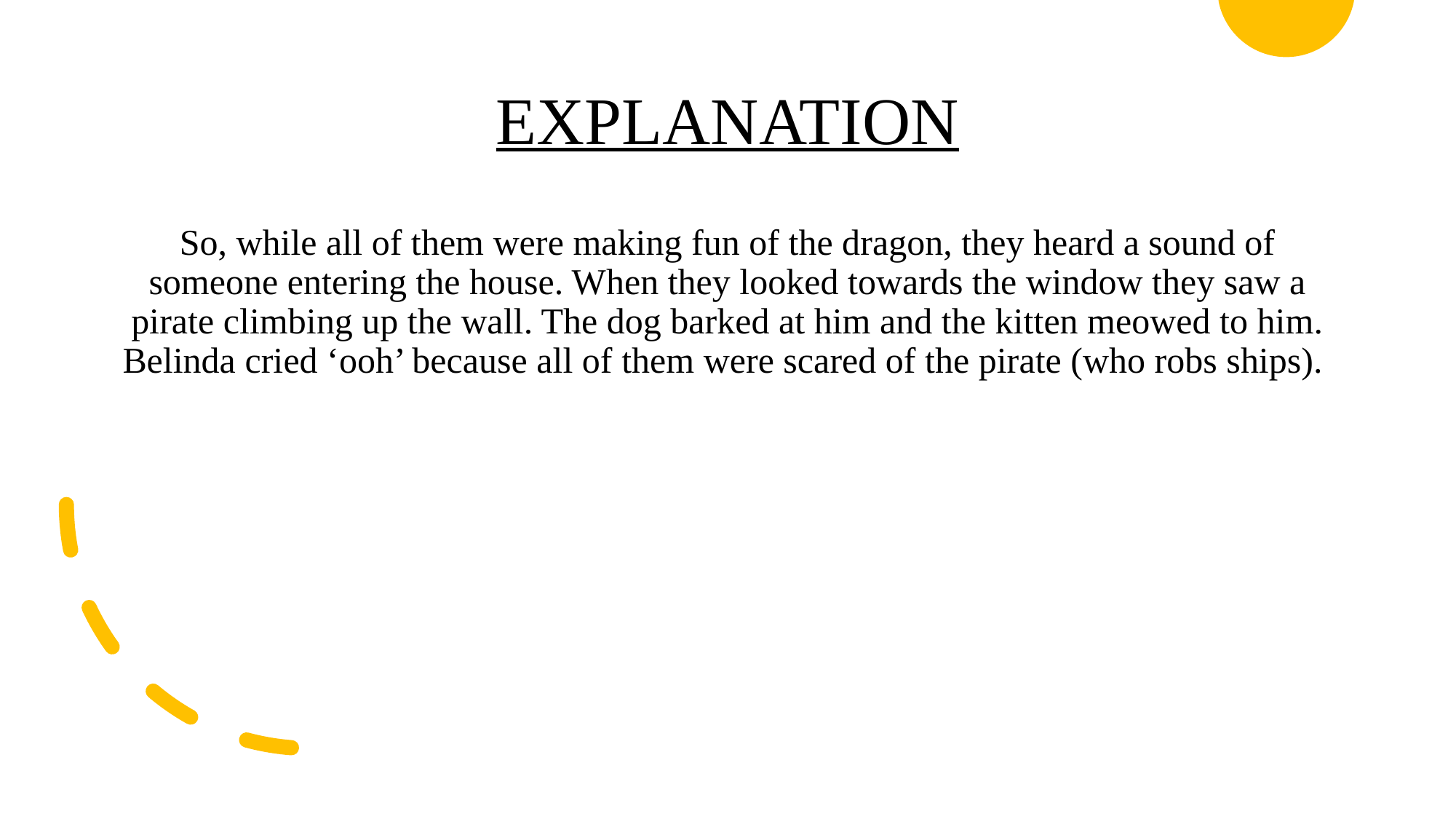

# EXPLANATION
So, while all of them were making fun of the dragon, they heard a sound of someone entering the house. When they looked towards the window they saw a pirate climbing up the wall. The dog barked at him and the kitten meowed to him. Belinda cried ‘ooh’ because all of them were scared of the pirate (who robs ships).